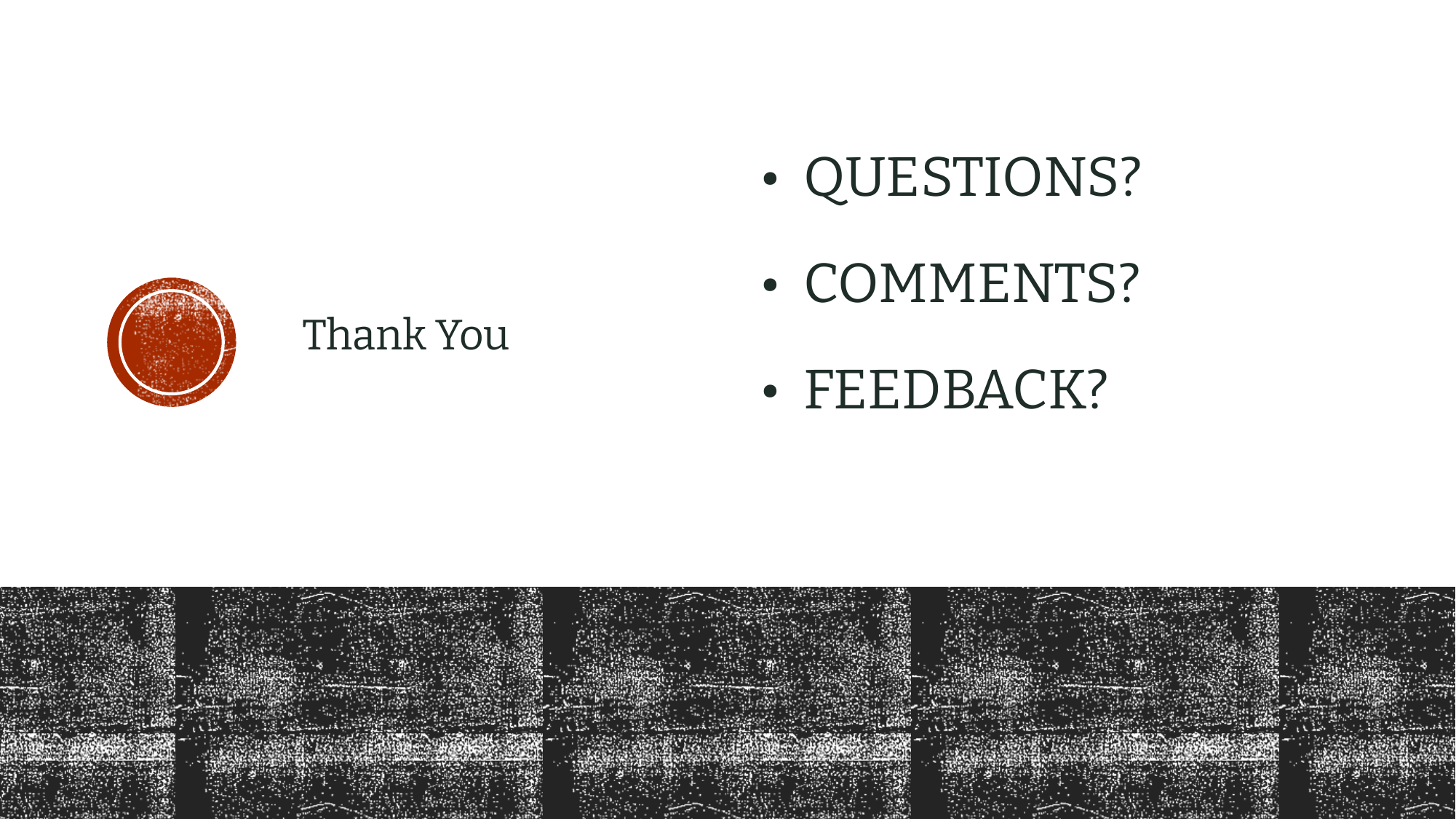

# •  Questions? •  Comments? •  Feedback?
Thank You